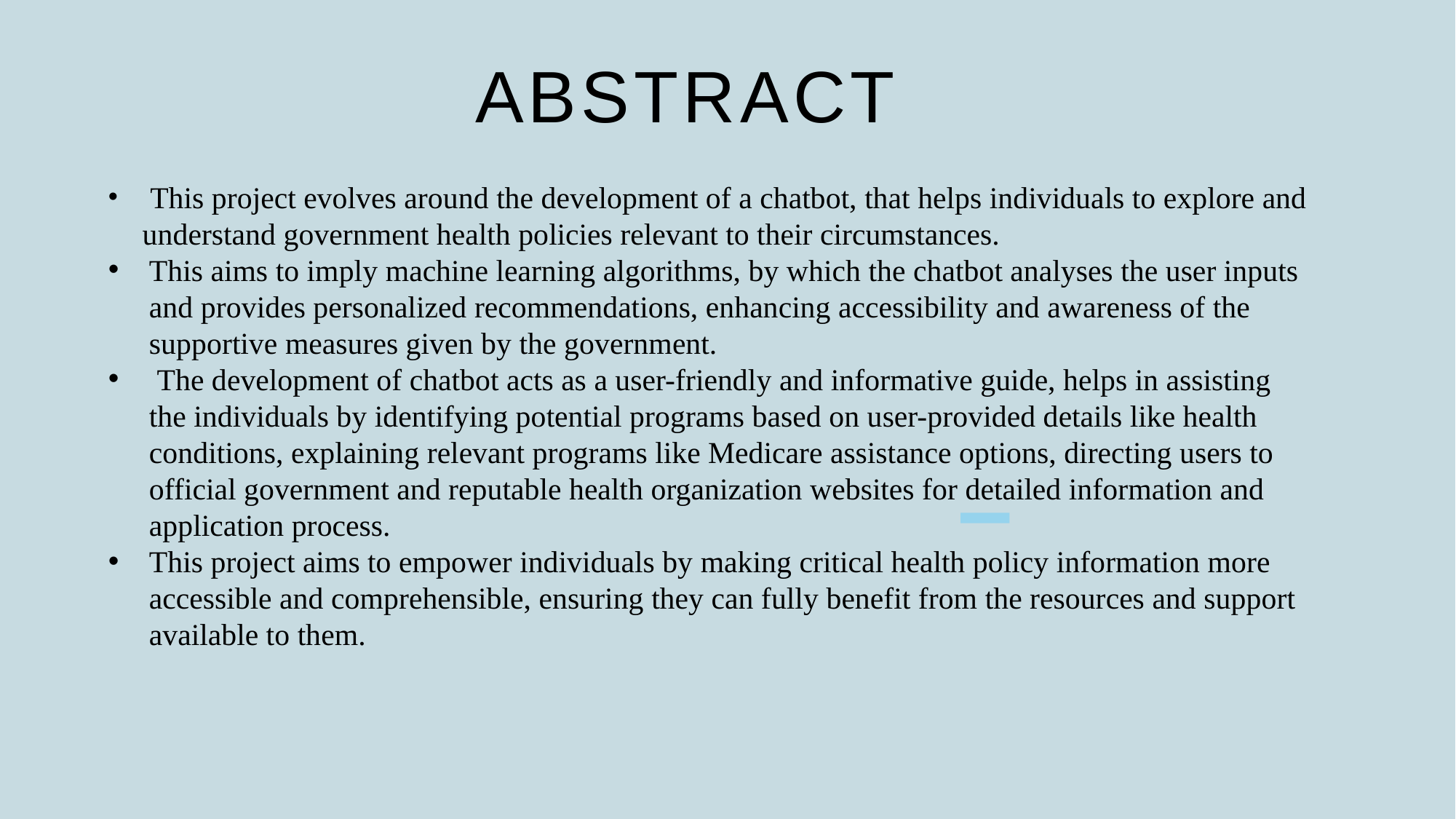

# ABSTRACT
 This project evolves around the development of a chatbot, that helps individuals to explore and understand government health policies relevant to their circumstances.
This aims to imply machine learning algorithms, by which the chatbot analyses the user inputs and provides personalized recommendations, enhancing accessibility and awareness of the supportive measures given by the government.
 The development of chatbot acts as a user-friendly and informative guide, helps in assisting the individuals by identifying potential programs based on user-provided details like health conditions, explaining relevant programs like Medicare assistance options, directing users to official government and reputable health organization websites for detailed information and application process.
This project aims to empower individuals by making critical health policy information more accessible and comprehensible, ensuring they can fully benefit from the resources and support available to them.